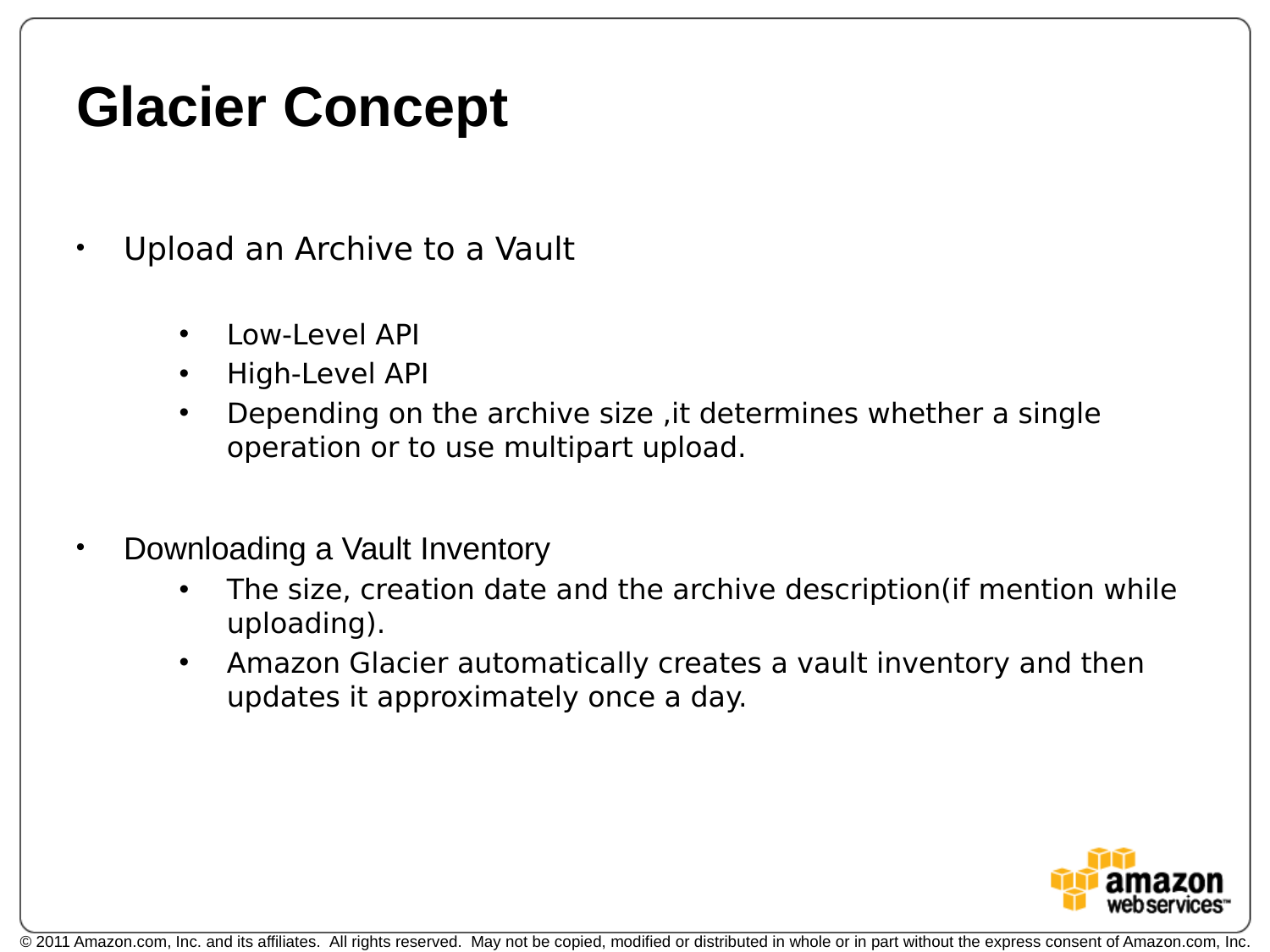

# Glacier Concept
Upload an Archive to a Vault

Low-Level API
High-Level API
Depending on the archive size ,it determines whether a single operation or to use multipart upload.

Downloading a Vault Inventory
The size, creation date and the archive description(if mention while uploading).
Amazon Glacier automatically creates a vault inventory and then updates it approximately once a day.